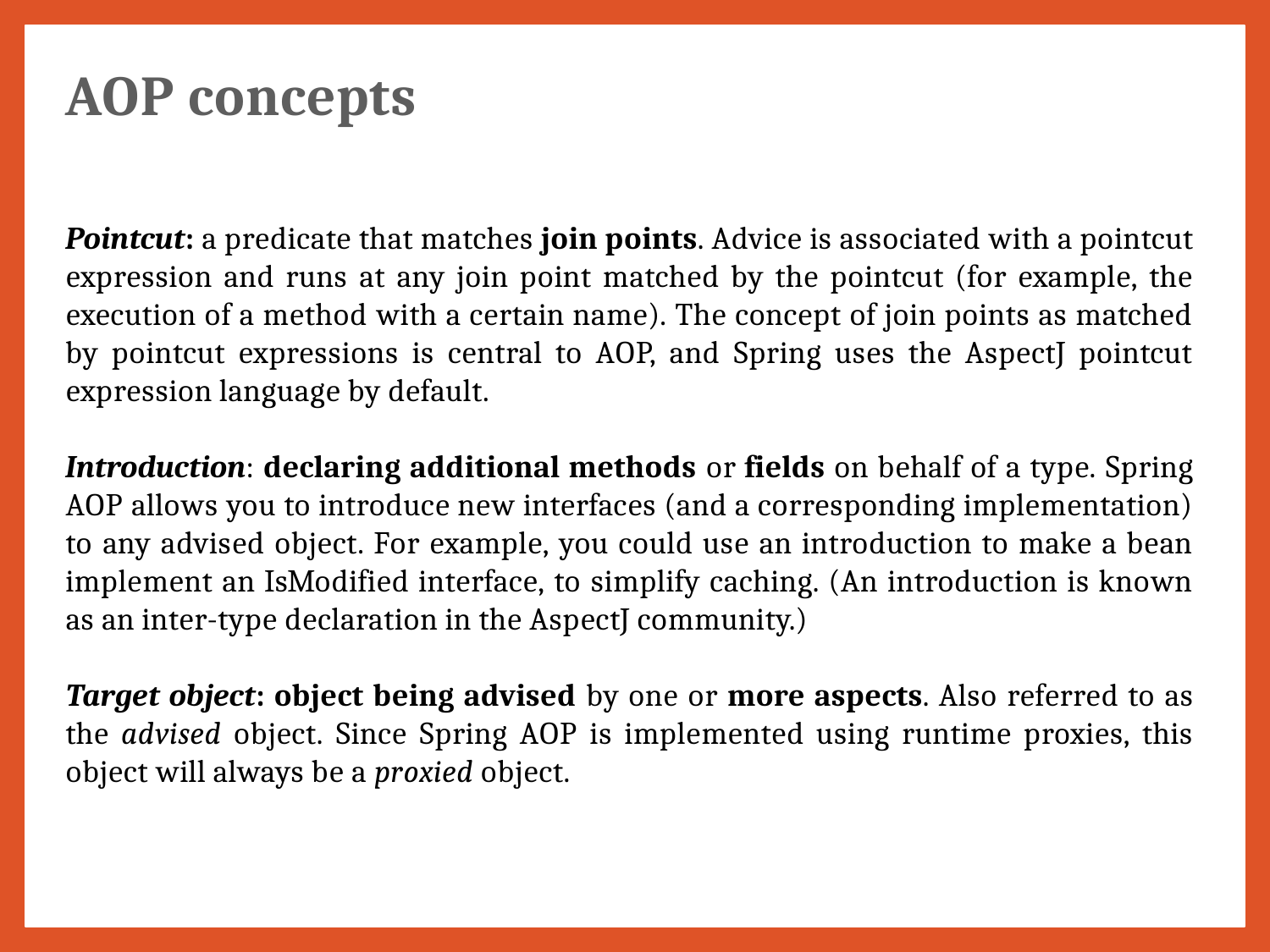

AOP concepts
Pointcut: a predicate that matches join points. Advice is associated with a pointcut expression and runs at any join point matched by the pointcut (for example, the execution of a method with a certain name). The concept of join points as matched by pointcut expressions is central to AOP, and Spring uses the AspectJ pointcut expression language by default.

Introduction: declaring additional methods or fields on behalf of a type. Spring AOP allows you to introduce new interfaces (and a corresponding implementation) to any advised object. For example, you could use an introduction to make a bean implement an IsModified interface, to simplify caching. (An introduction is known as an inter-type declaration in the AspectJ community.)

Target object: object being advised by one or more aspects. Also referred to as the advised object. Since Spring AOP is implemented using runtime proxies, this object will always be a proxied object.